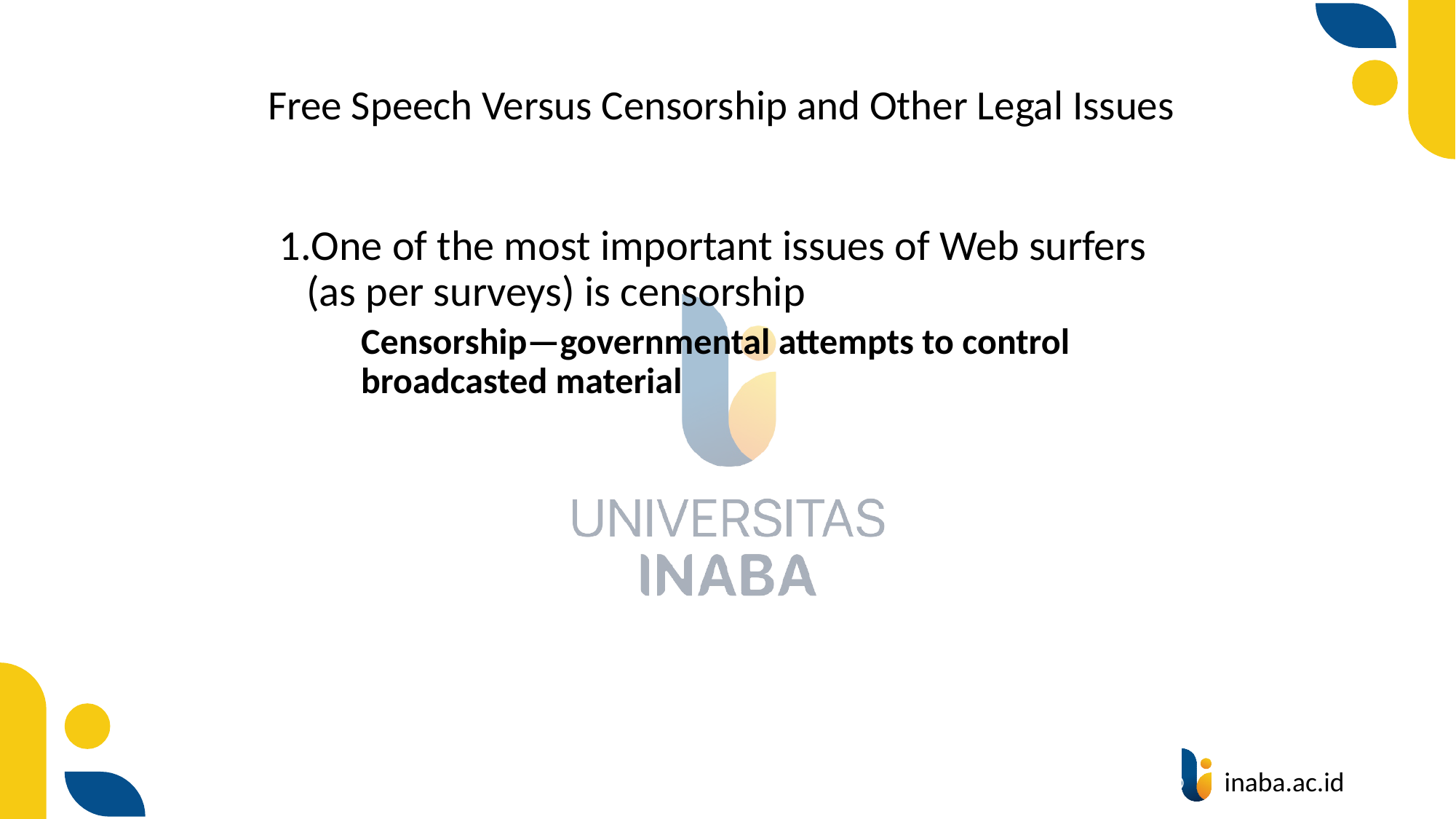

# Free Speech Versus Censorship and Other Legal Issues
One of the most important issues of Web surfers (as per surveys) is censorship
	Censorship—governmental attempts to control broadcasted material
40
© Prentice Hall 2020